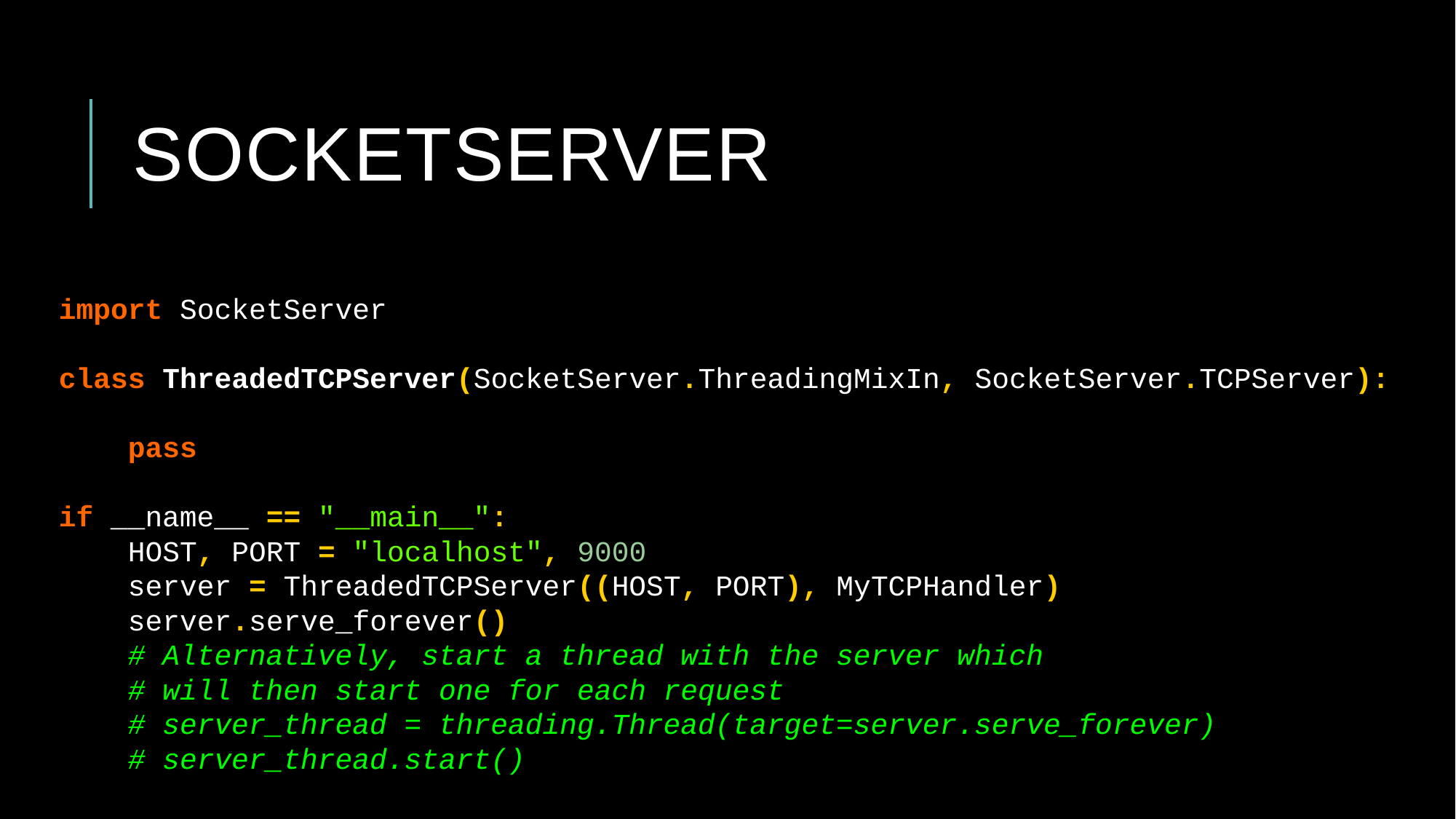

# socketserver
import SocketServer
class ThreadedTCPServer(SocketServer.ThreadingMixIn, SocketServer.TCPServer):
    pass
if __name__ == "__main__":
    HOST, PORT = "localhost", 9000
    server = ThreadedTCPServer((HOST, PORT), MyTCPHandler)
    server.serve_forever()
    # Alternatively, start a thread with the server which
    # will then start one for each request
    # server_thread = threading.Thread(target=server.serve_forever)
    # server_thread.start()